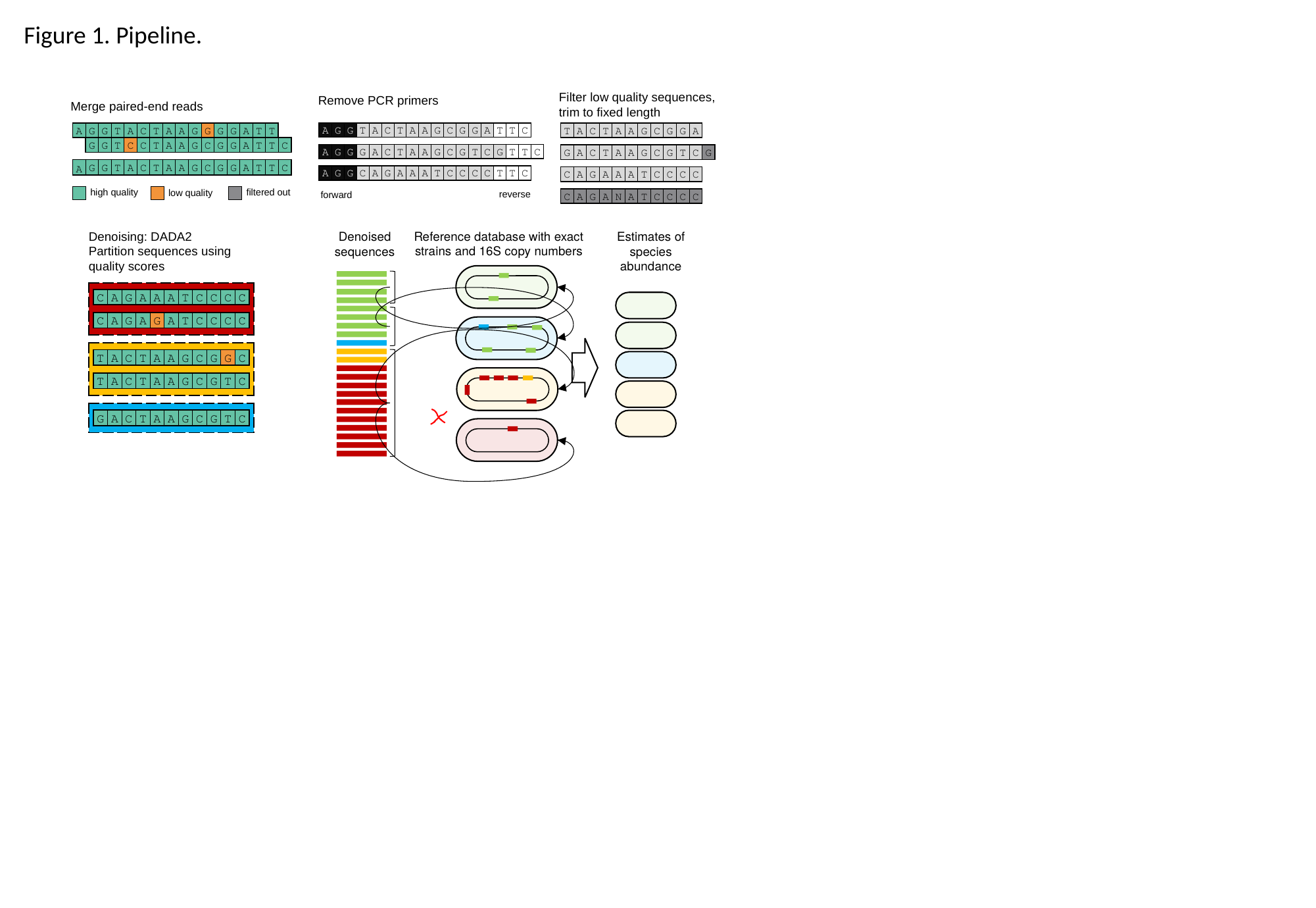

Figure 1. Pipeline.
Filter low quality sequences,
trim to fixed length
Remove PCR primers
Merge paired-end reads
| A | G | G | T | A | C | T | A | A | G | G | G | G | A | T | T |  |
| --- | --- | --- | --- | --- | --- | --- | --- | --- | --- | --- | --- | --- | --- | --- | --- | --- |
|  | G | G | T | C | C | T | A | A | G | C | G | G | A | T | T | C |
|  |  |  |  |  |  |  |  |  |  |  |  |  |  |  |  |  |
| A | G | G | T | A | C | T | A | A | G | C | G | G | A | T | T | C |
| A | G | G | T | A | C | T | A | A | G | C | G | G | A | T | T | C |  |
| --- | --- | --- | --- | --- | --- | --- | --- | --- | --- | --- | --- | --- | --- | --- | --- | --- | --- |
|  |  |  |  |  |  |  |  |  |  |  |  |  |  |  |  |  |  |
| A | G | G | G | A | C | T | A | A | G | C | G | T | C | G | T | T | C |
|  |  |  |  |  |  |  |  |  |  |  |  |  |  |  |  |  |  |
| A | G | G | C | A | G | A | A | A | T | C | C | C | C | T | T | C |  |
| T | A | C | T | A | A | G | C | G | G | A |  |
| --- | --- | --- | --- | --- | --- | --- | --- | --- | --- | --- | --- |
|  |  |  |  |  |  |  |  |  |  |  |  |
| G | A | C | T | A | A | G | C | G | T | C | G |
|  |  |  |  |  |  |  |  |  |  |  |  |
| C | A | G | A | A | A | T | C | C | C | C |  |
|  |  |  |  |  |  |  |  |  |  |  |  |
| C | A | G | A | N | A | T | C | C | C | C |  |
filtered out
high quality
low quality
reverse
forward
|  |
| --- |
|  |
| --- |
|  |
| --- |
Denoising: DADA2
Partition sequences using quality scores
Reference database with exact strains and 16S copy numbers
Denoised
sequences
Estimates of
species
abundance

|  |  |  |  |  |  |  |  |  |  |  |  |  |
| --- | --- | --- | --- | --- | --- | --- | --- | --- | --- | --- | --- | --- |
|  | C | A | G | A | A | A | T | C | C | C | C |  |
|  |  |  |  |  |  |  |  |  |  |  |  |  |
|  | C | A | G | A | G | A | T | C | C | C | C |  |
|  |  |  |  |  |  |  |  |  |  |  |  |  |
|  |  |  |  |  |  |  |  |  |  |  |  |  |
|  |  |  |  |  |  |  |  |  |  |  |  |  |
|  | T | A | C | T | A | A | G | C | G | G | C |  |
|  |  |  |  |  |  |  |  |  |  |  |  |  |
|  | T | A | C | T | A | A | G | C | G | T | C |  |
|  |  |  |  |  |  |  |  |  |  |  |  |  |
|  |  |  |  |  |  |  |  |  |  |  |  |  |
|  |  |  |  |  |  |  |  |  |  |  |  |  |
|  | G | A | C | T | A | A | G | C | G | T | C |  |
|  |  |  |  |  |  |  |  |  |  |  |  |  |